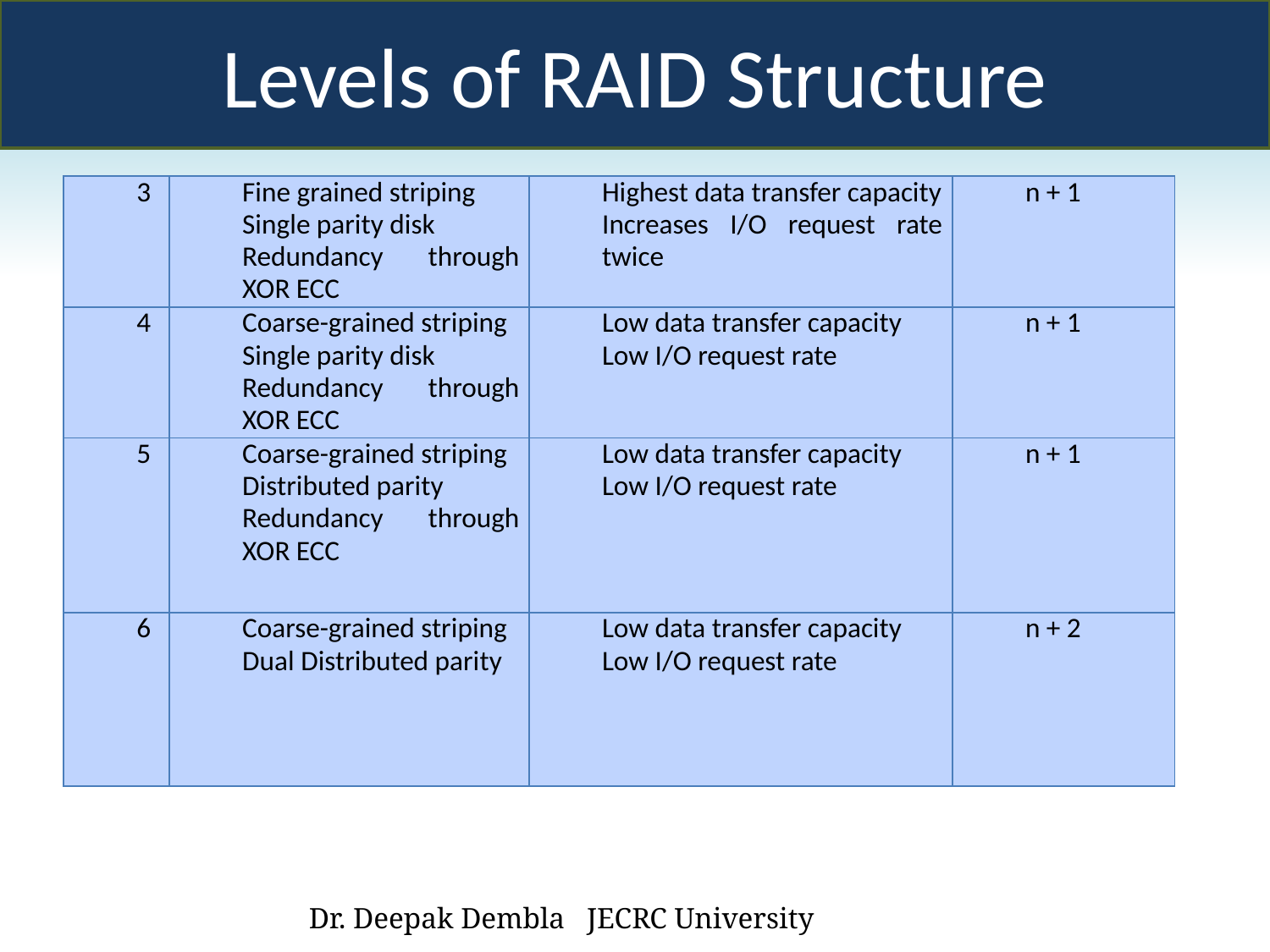

Levels of RAID Structure

| 3 | Fine grained striping Single parity disk Redundancy through XOR ECC | Highest data transfer capacity Increases I/O request rate twice | n + 1 |
| --- | --- | --- | --- |
| 4 | Coarse-grained striping Single parity disk Redundancy through XOR ECC | Low data transfer capacity Low I/O request rate | n + 1 |
| 5 | Coarse-grained striping Distributed parity Redundancy through XOR ECC | Low data transfer capacity Low I/O request rate | n + 1 |
| 6 | Coarse-grained striping Dual Distributed parity | Low data transfer capacity Low I/O request rate | n + 2 |